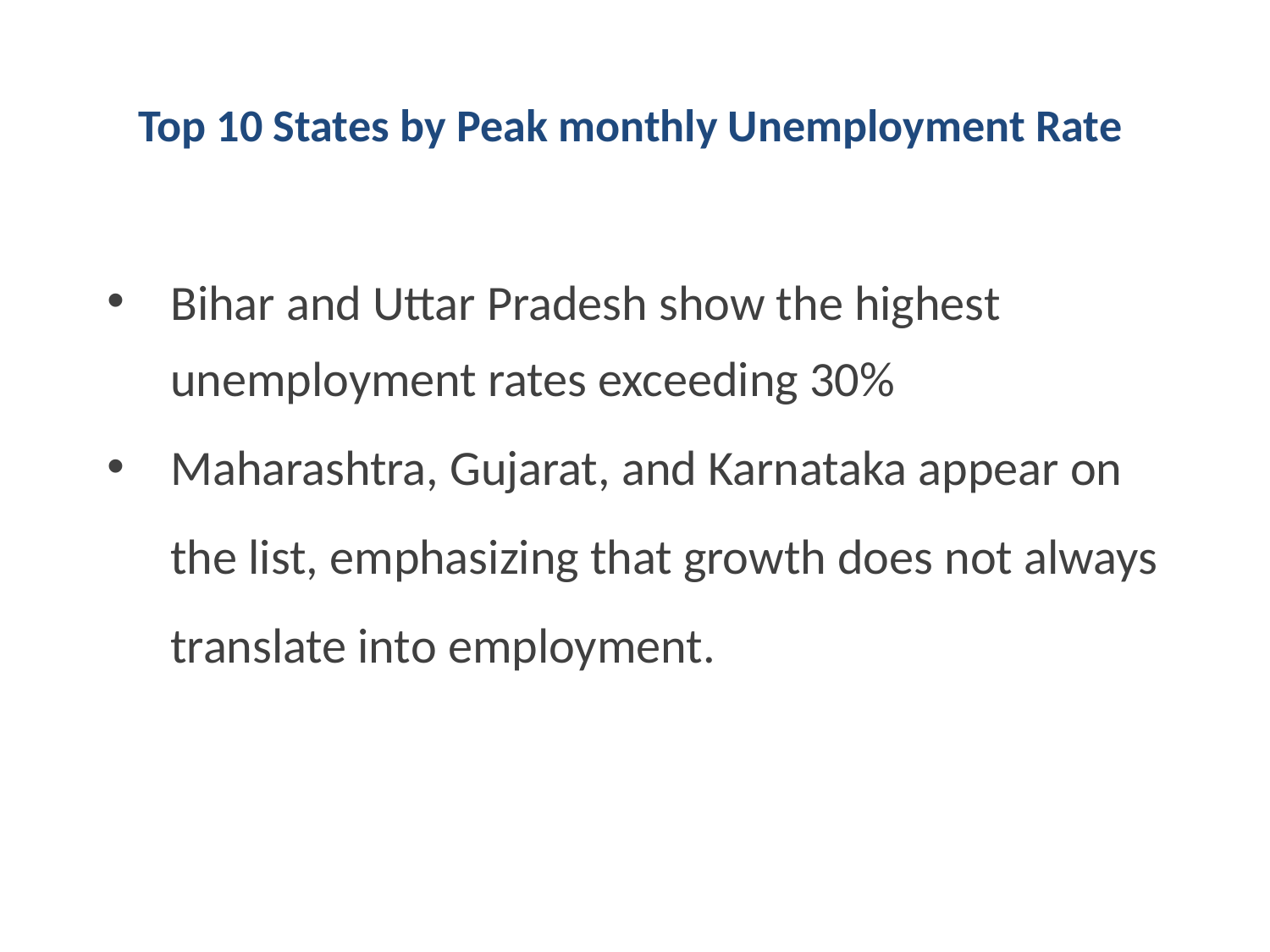

Top 10 States by Peak monthly Unemployment Rate
Bihar and Uttar Pradesh show the highest unemployment rates exceeding 30%
Maharashtra, Gujarat, and Karnataka appear on the list, emphasizing that growth does not always translate into employment.